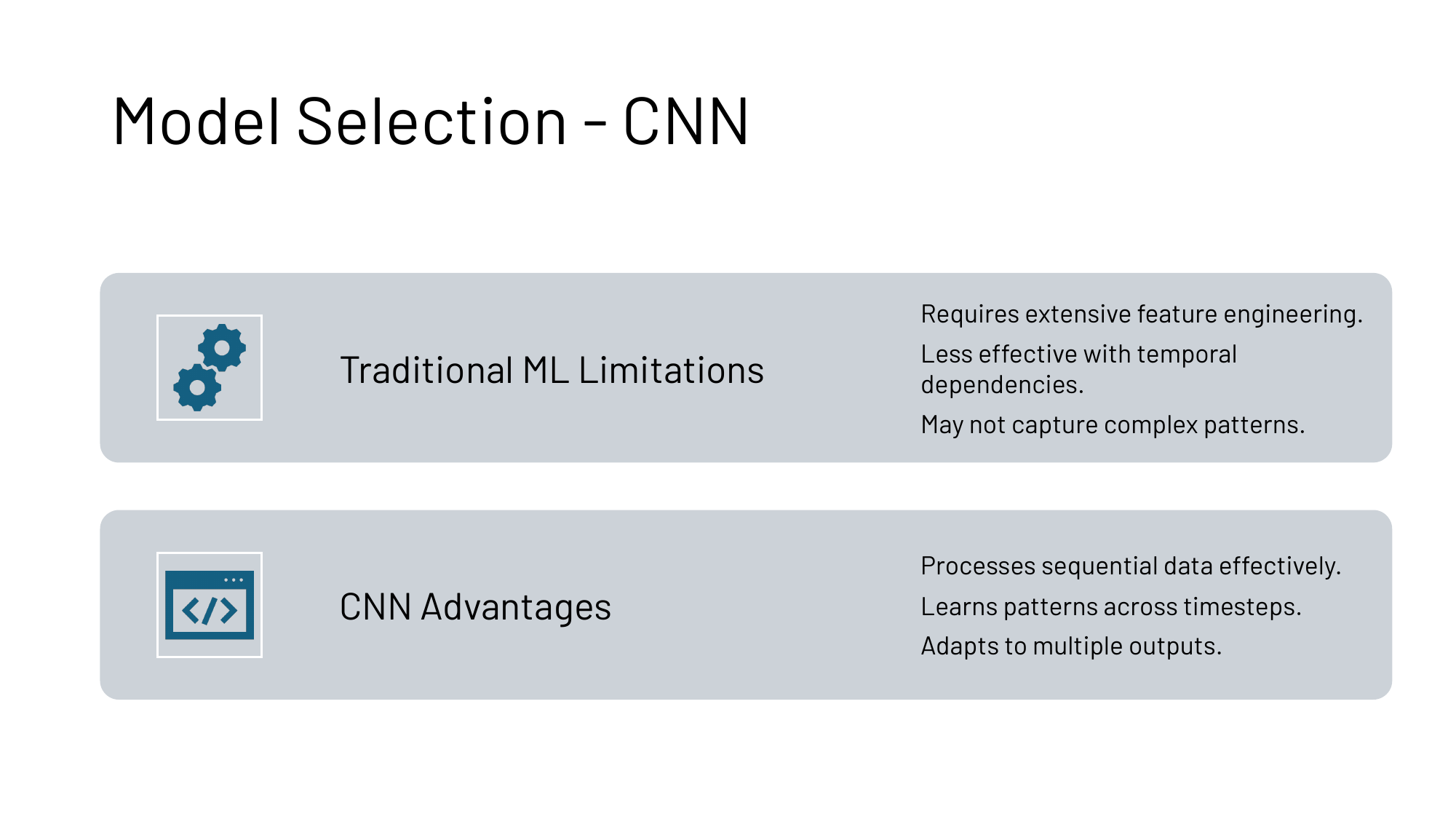

# Model Selection - CNN
Traditional ML Limitations
Requires extensive feature engineering.
Less effective with temporal dependencies.
May not capture complex patterns.
CNN Advantages
Processes sequential data effectively.
Learns patterns across timesteps.
Adapts to multiple outputs.